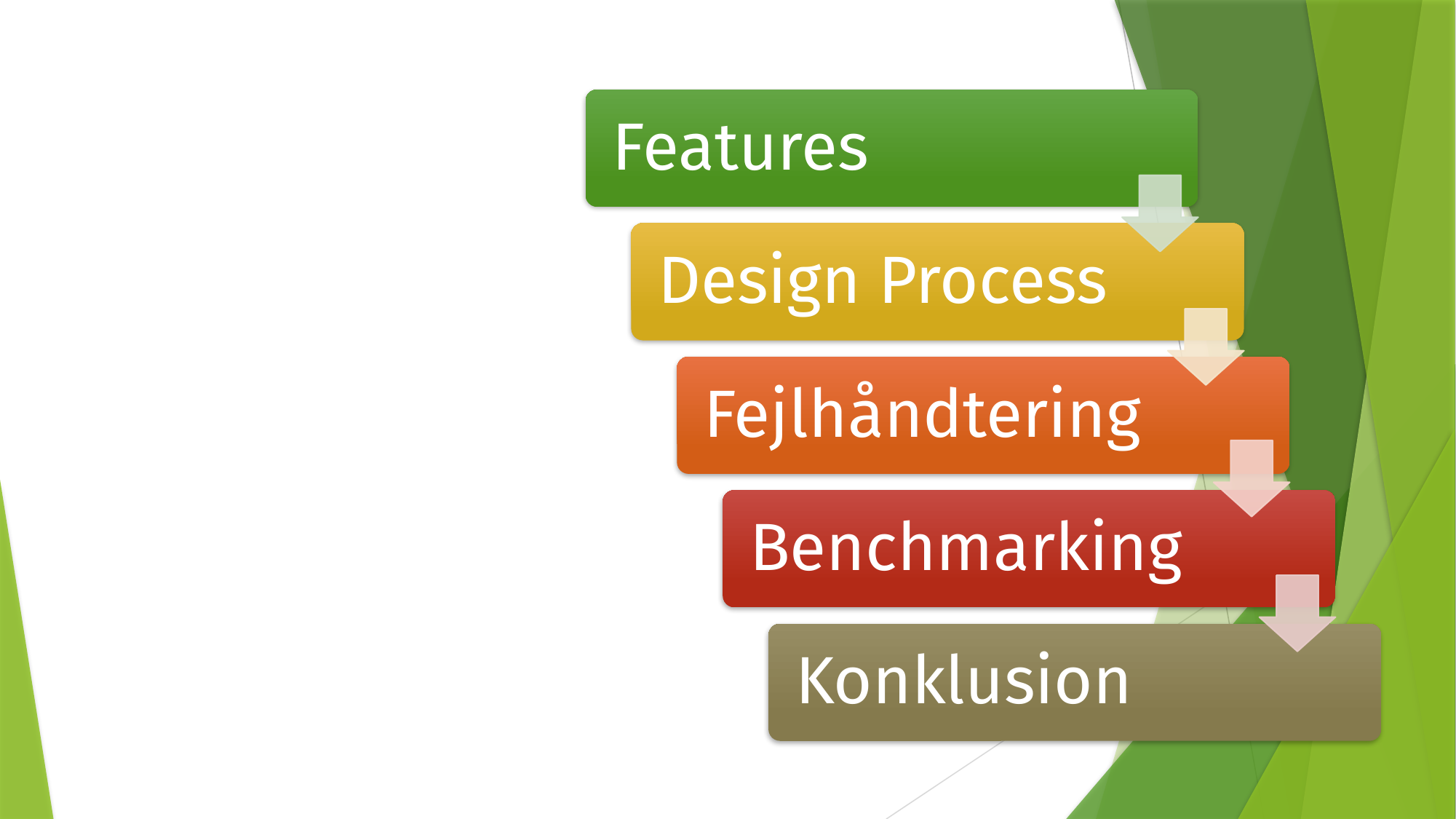

Features
Design Process
Fejlhåndtering
Benchmarking
Konklusion

# Introduktion